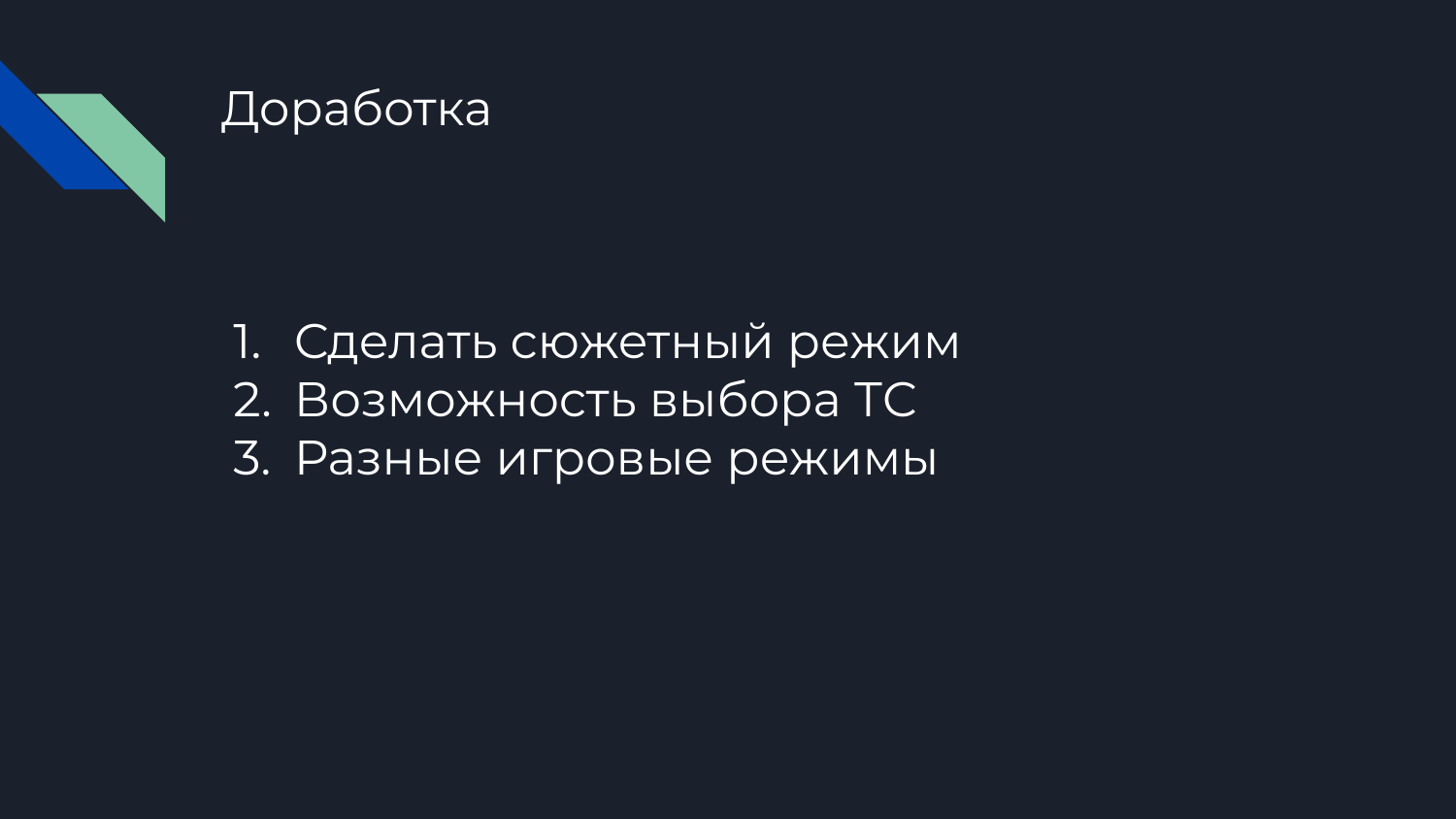

# Доработка

Сделать сюжетный режим
Возможность выбора ТС
Разные игровые режимы